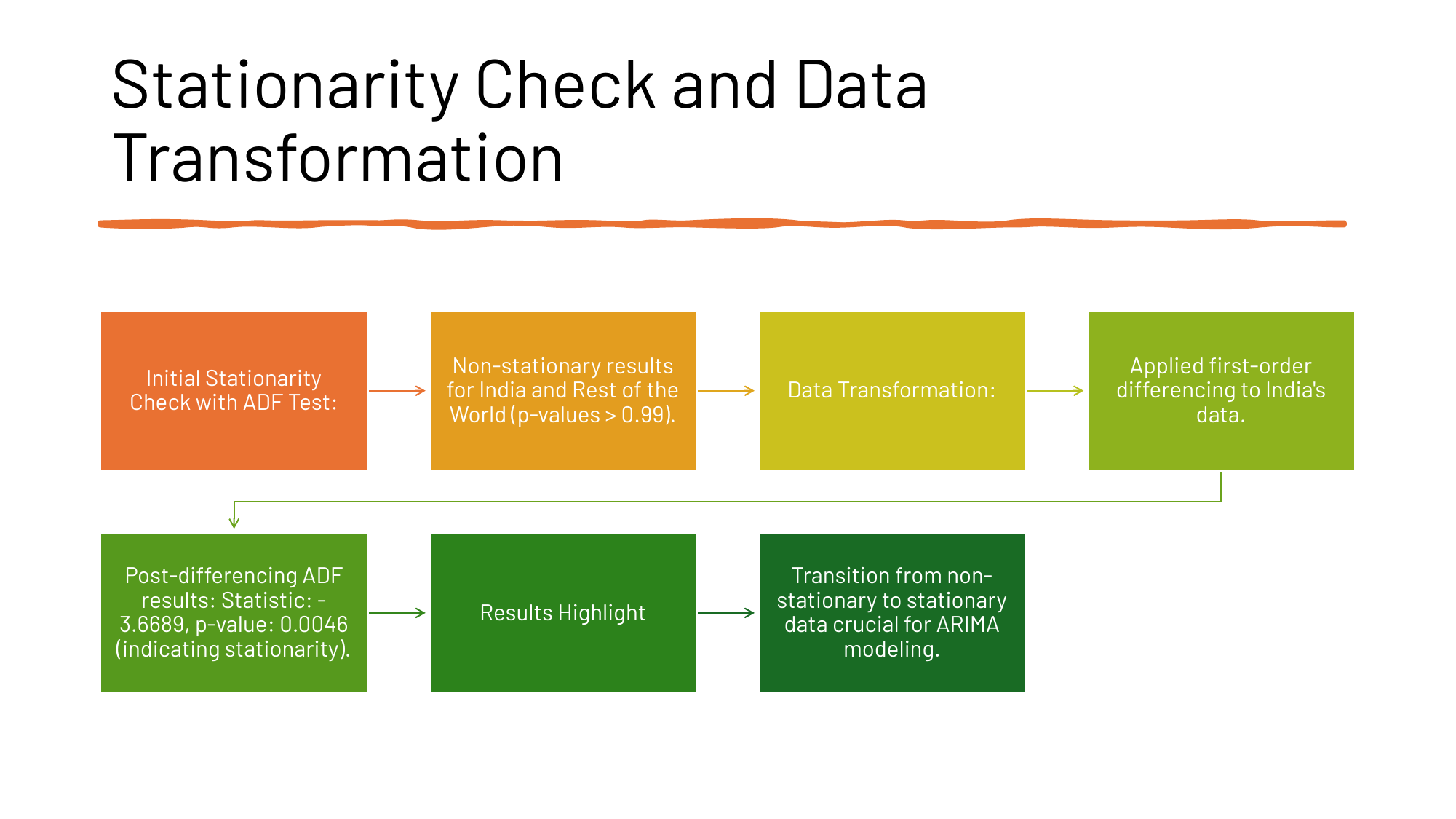

# Stationarity Check and Data Transformation

Initial Stationarity Check with ADF Test:

Non-stationary results for India and Rest of the World (p-values > 0.99).

Data Transformation:

Applied first-order differencing to India's data.

Post-differencing ADF results: Statistic: -3.6689, p-value: 0.0046 (indicating stationarity).

Results Highlight
Transition from non-stationary to stationary data crucial for ARIMA modeling.